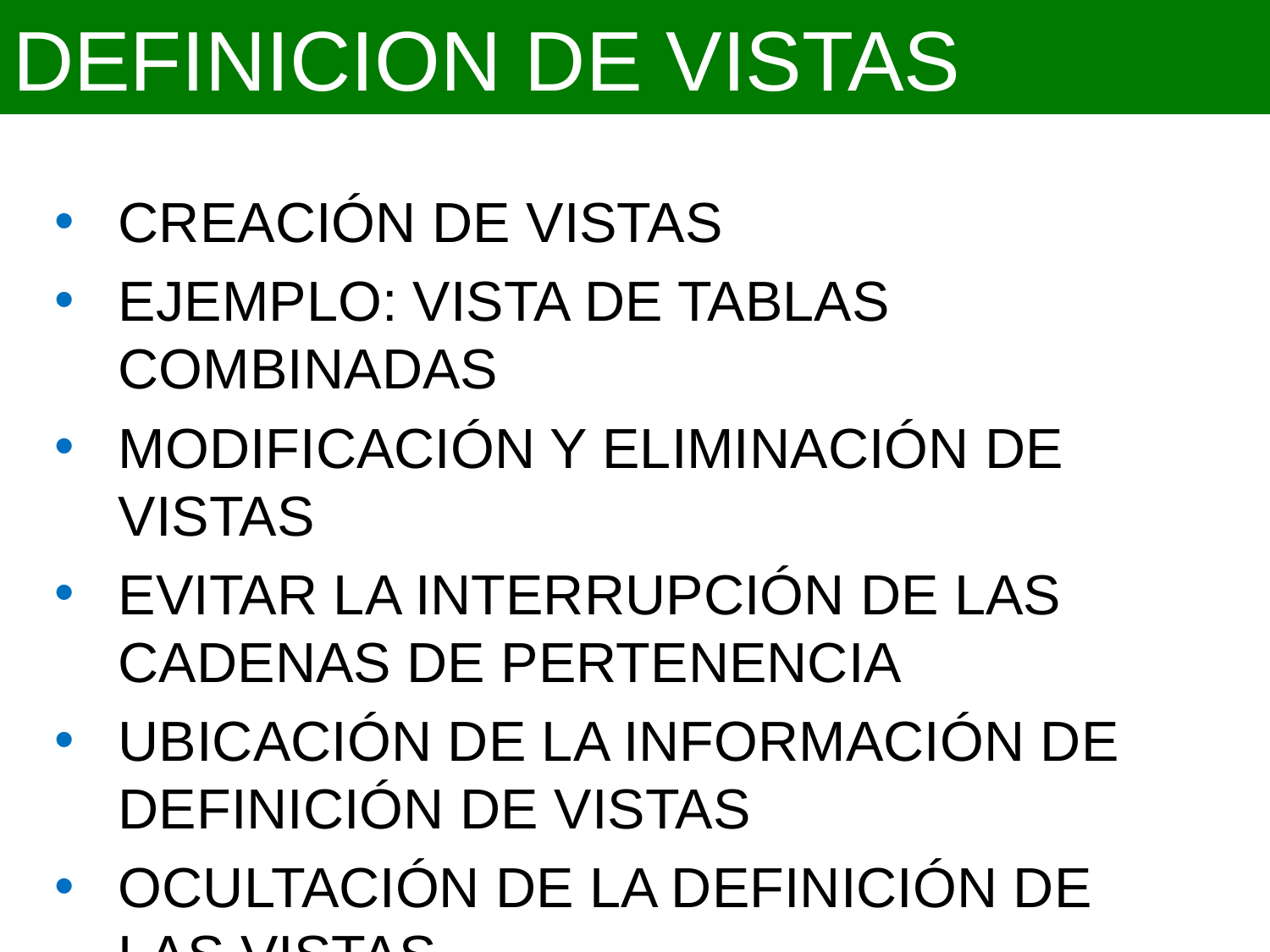

# DEFINICION DE VISTAS
CREACIÓN DE VISTAS
EJEMPLO: VISTA DE TABLAS COMBINADAS
MODIFICACIÓN Y ELIMINACIÓN DE VISTAS
EVITAR LA INTERRUPCIÓN DE LAS CADENAS DE PERTENENCIA
UBICACIÓN DE LA INFORMACIÓN DE DEFINICIÓN DE VISTAS
OCULTACIÓN DE LA DEFINICIÓN DE LAS VISTAS